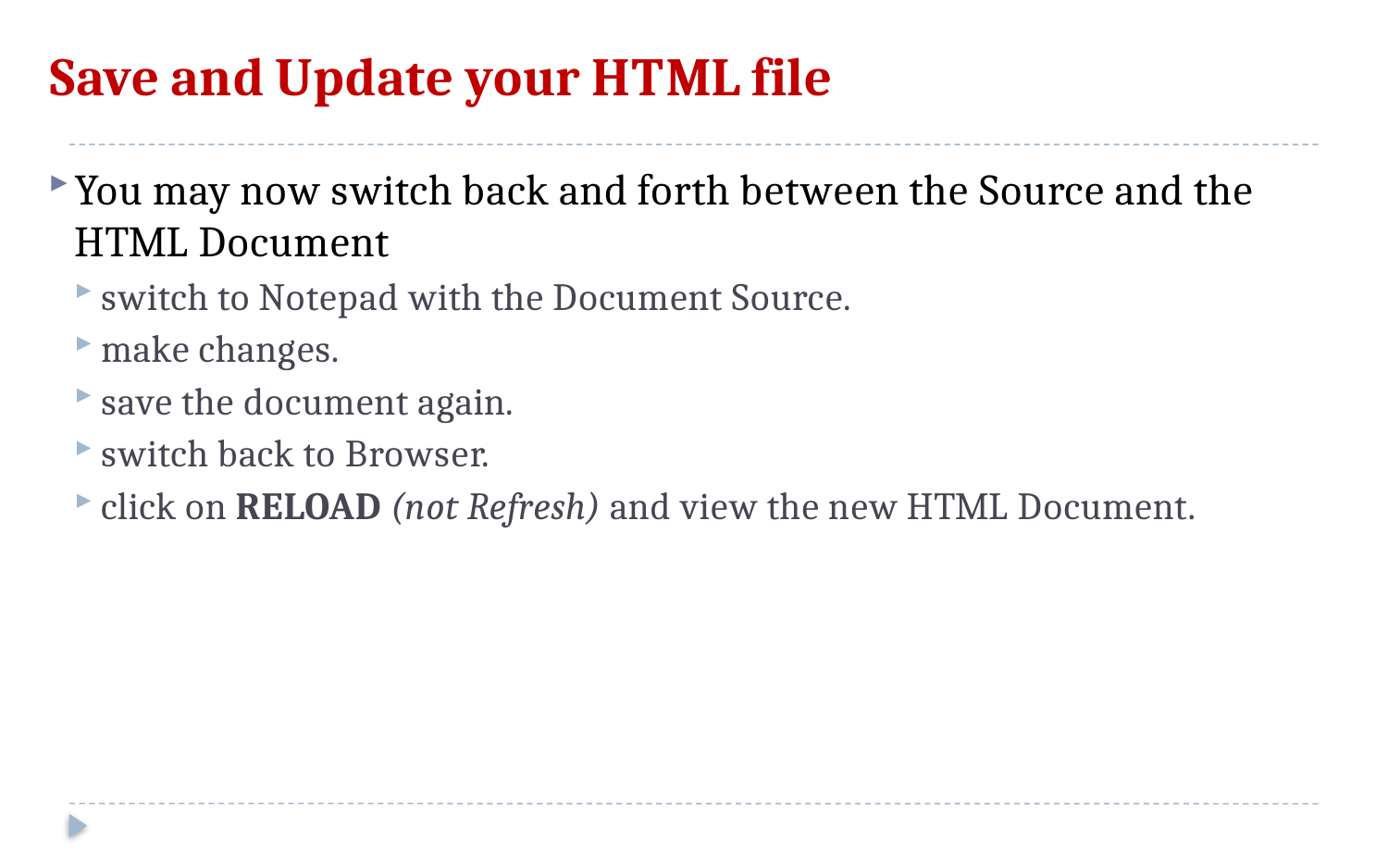

# Save and Update your HTML file
You may now switch back and forth between the Source and the HTML Document
switch to Notepad with the Document Source.
make changes.
save the document again.
switch back to Browser.
click on RELOAD (not Refresh) and view the new HTML Document.